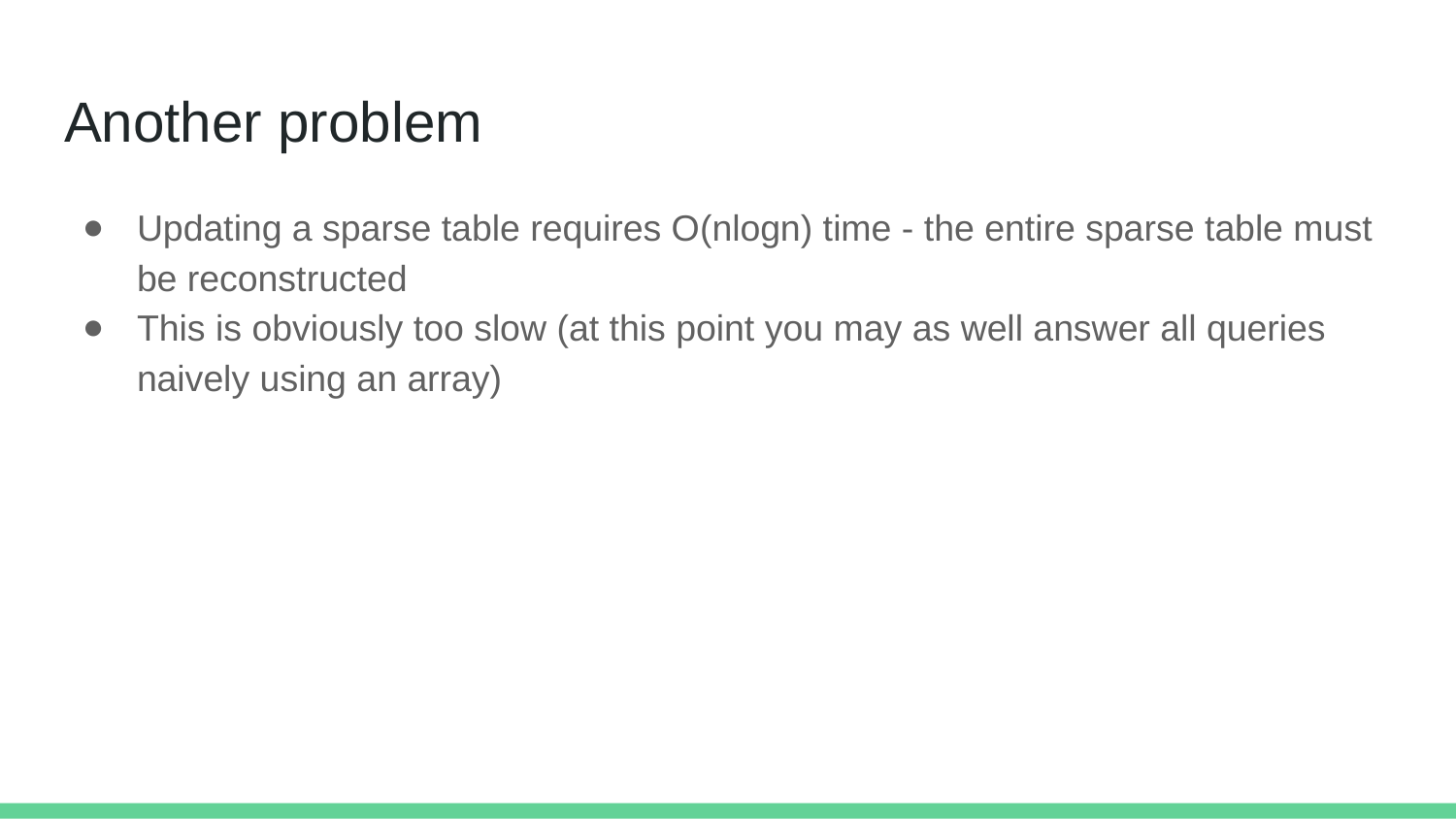

# Another problem
Updating a sparse table requires O(nlogn) time - the entire sparse table must be reconstructed
This is obviously too slow (at this point you may as well answer all queries naively using an array)